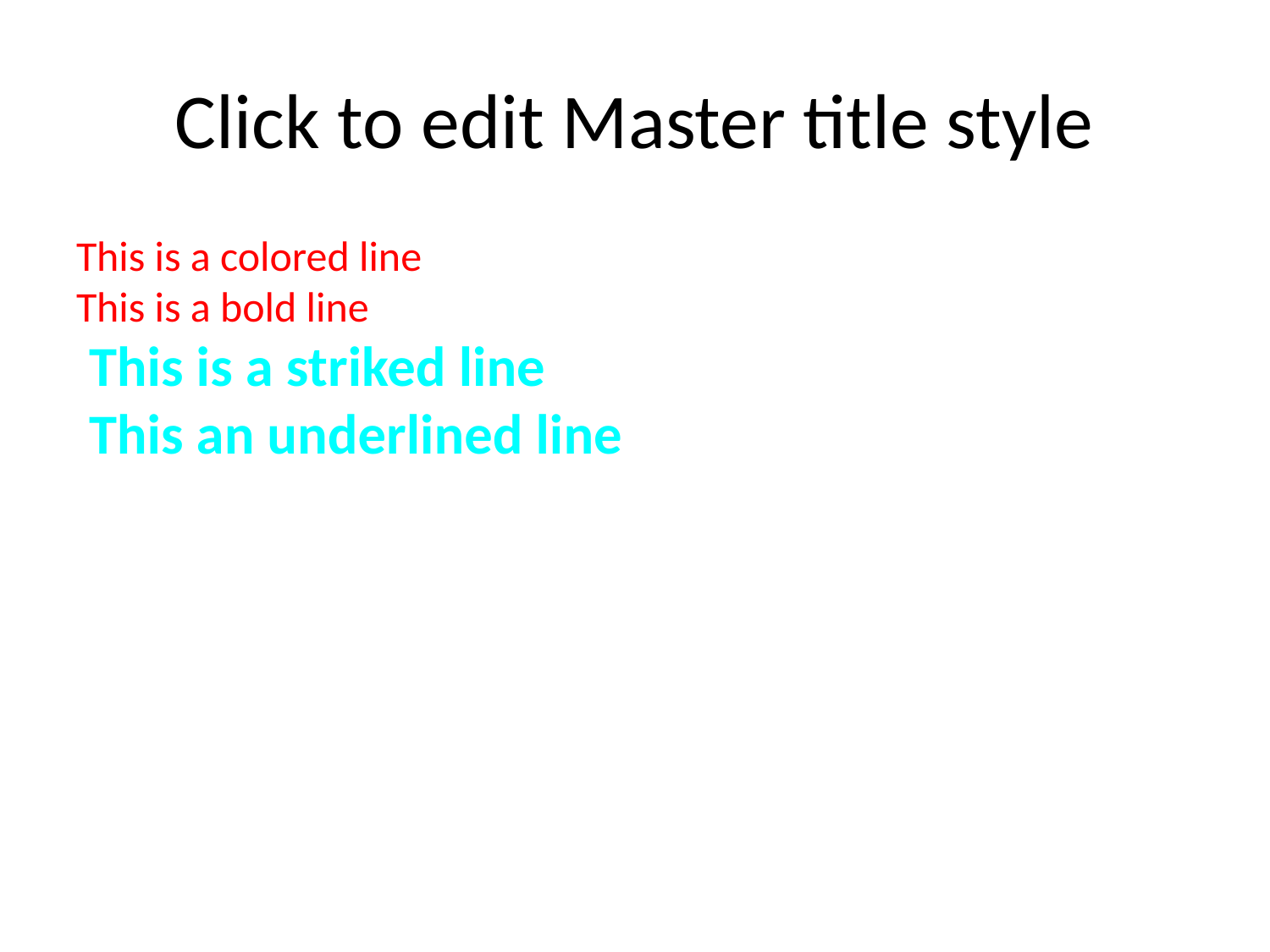

# Click to edit Master title style
This is a colored line
This is a bold line
 This is a striked line
 This an underlined line